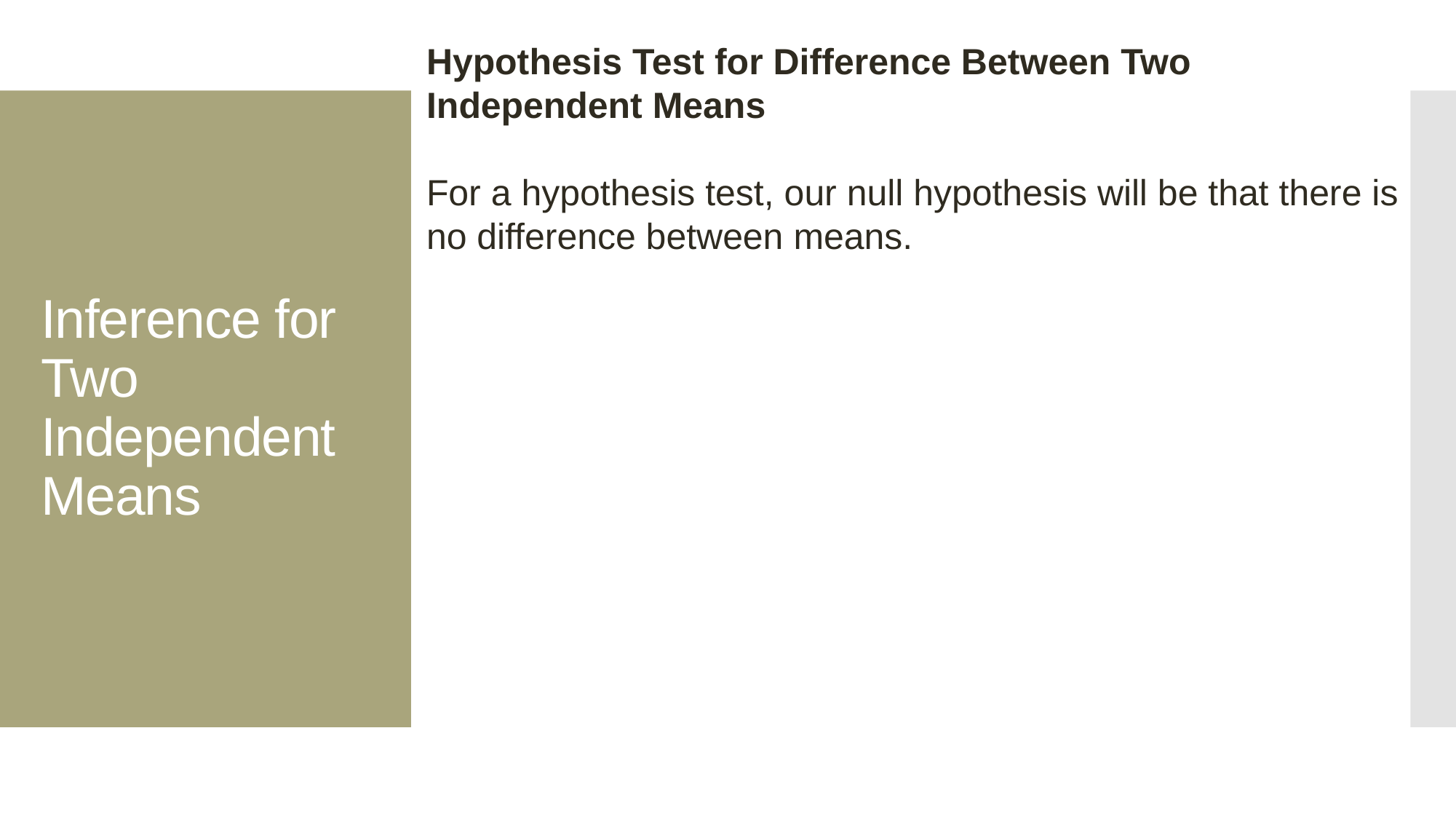

Hypothesis Test for Difference Between Two Independent Means

For a hypothesis test, our null hypothesis will be that there is no difference between means.

# Inference for Two Independent Means